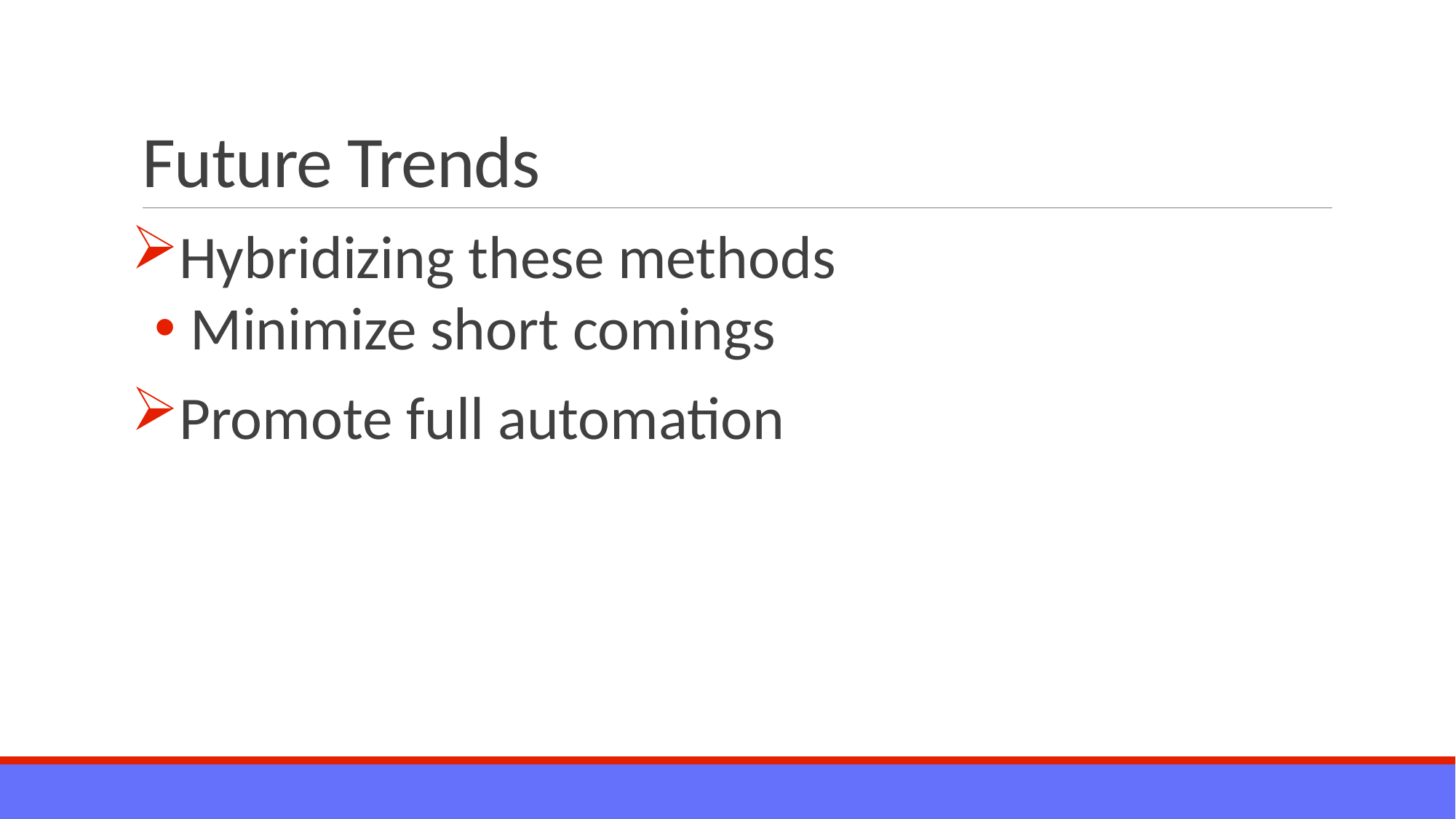

# Future Trends
Hybridizing these methods
 Minimize short comings
Promote full automation